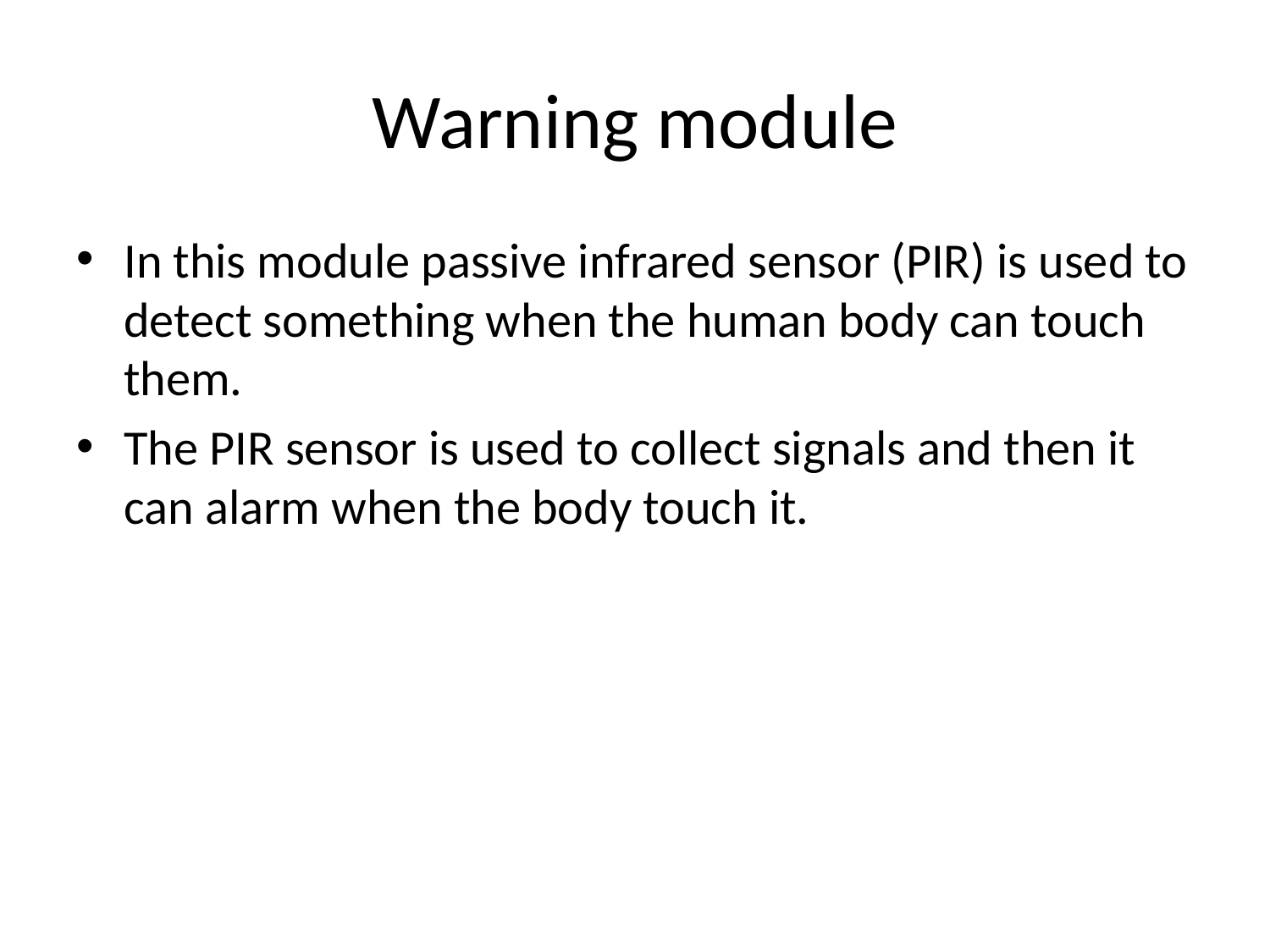

# Warning module
In this module passive infrared sensor (PIR) is used to detect something when the human body can touch them.
The PIR sensor is used to collect signals and then it can alarm when the body touch it.